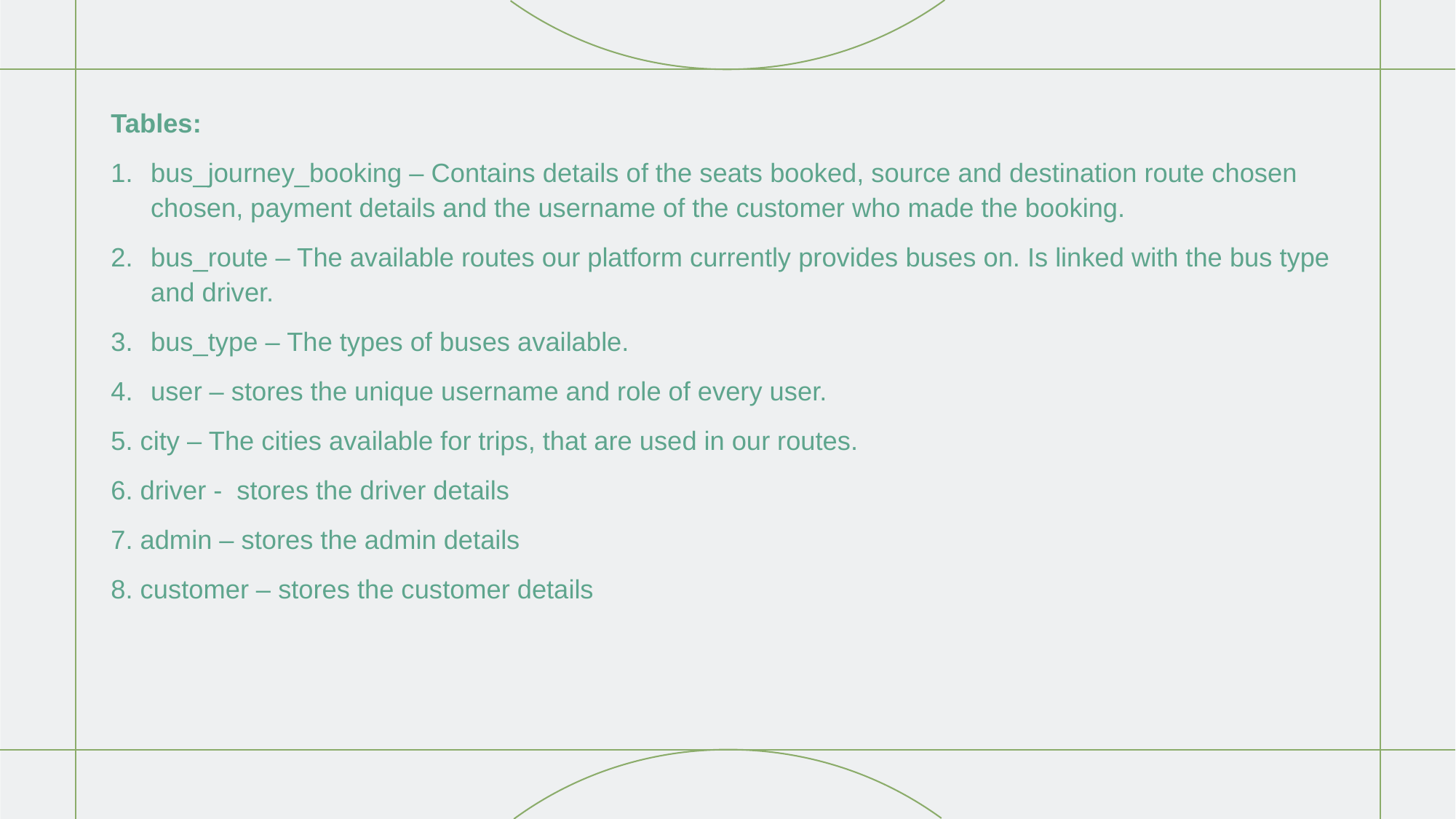

Tables:
bus_journey_booking – Contains details of the seats booked, source and destination route chosen chosen, payment details and the username of the customer who made the booking.
bus_route – The available routes our platform currently provides buses on. Is linked with the bus type and driver.
bus_type – The types of buses available.
user – stores the unique username and role of every user.
5. city – The cities available for trips, that are used in our routes.
6. driver -  stores the driver details
7. admin – stores the admin details
8. customer – stores the customer details